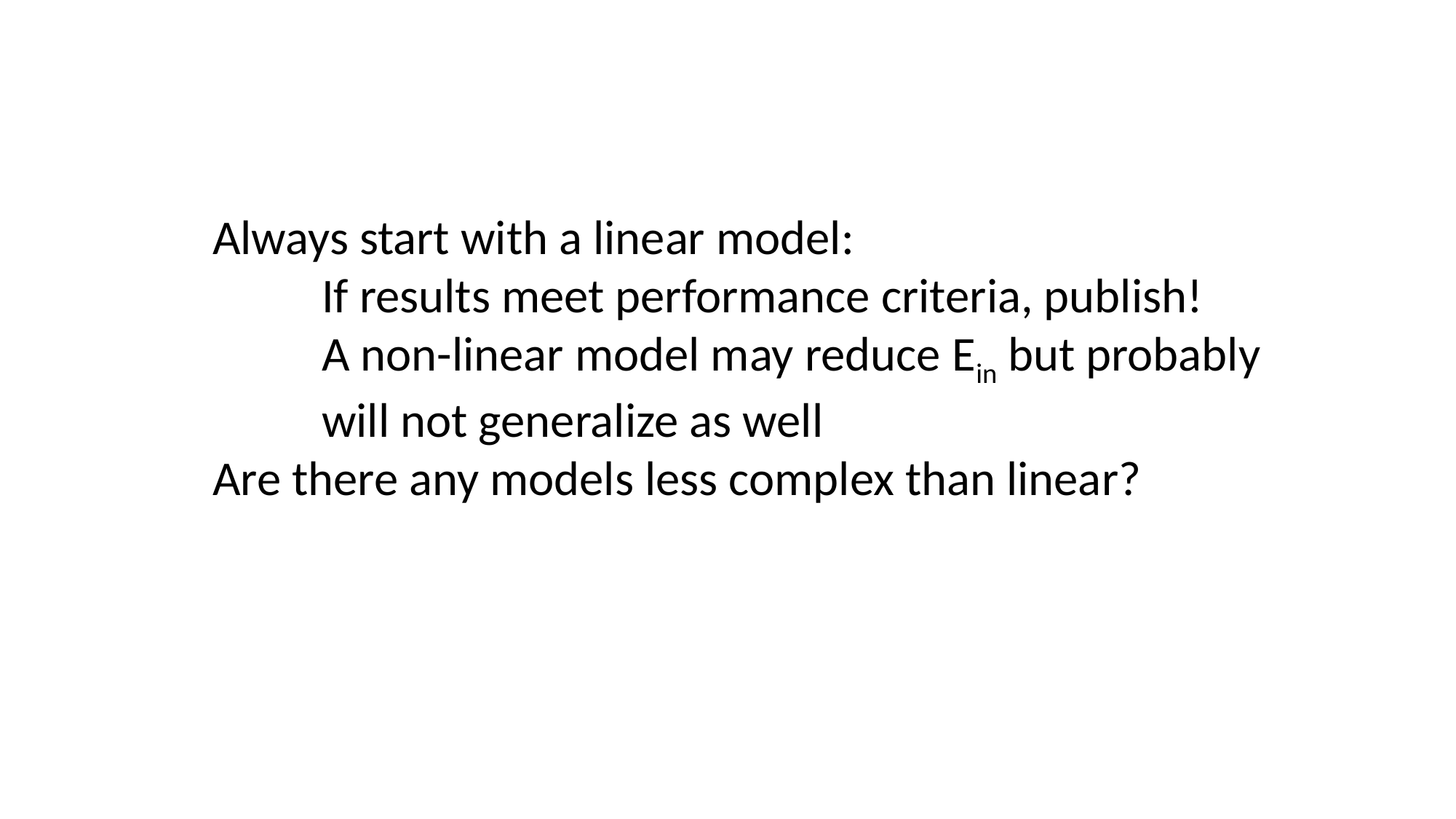

Always start with a linear model:
	If results meet performance criteria, publish!
	A non-linear model may reduce Ein but probably
	will not generalize as well
Are there any models less complex than linear?